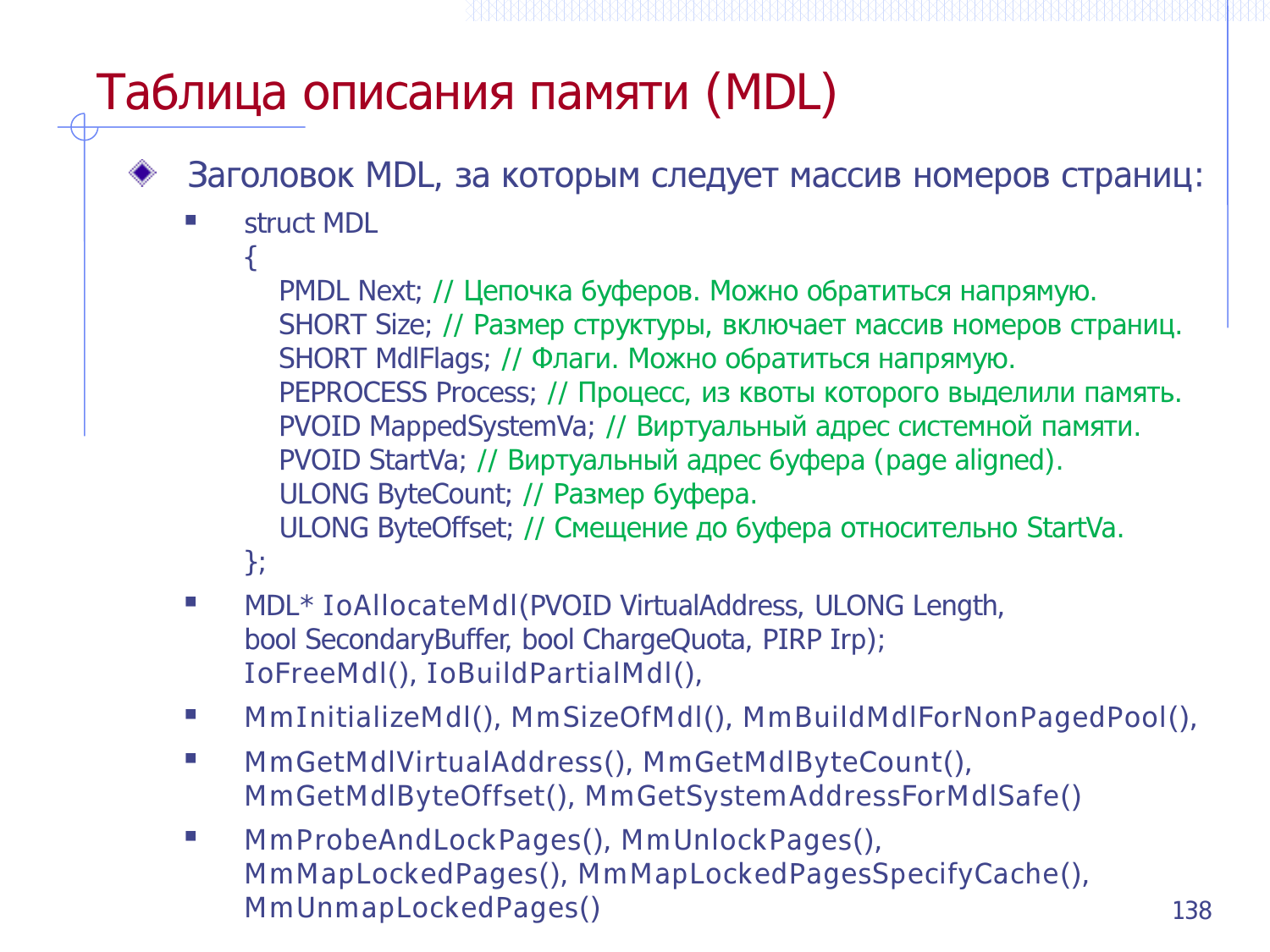

# Таблица описания памяти (MDL)
Заголовок MDL, за которым следует массив номеров страниц:
struct MDL
{
    PMDL Next; // Цепочка буферов. Можно обратиться напрямую.
    SHORT Size; // Размер структуры, включает массив номеров страниц.
    SHORT MdlFlags; // Флаги. Можно обратиться напрямую.
    PEPROCESS Process; // Процесс, из квоты которого выделили память.
    PVOID MappedSystemVa; // Виртуальный адрес системной памяти.
    PVOID StartVa; // Виртуальный адрес буфера (page aligned).
    ULONG ByteCount; // Размер буфера.
    ULONG ByteOffset; // Смещение до буфера относительно StartVa.
};
MDL* IoAllocateMdl(PVOID VirtualAddress, ULONG Length,
bool SecondaryBuffer, bool ChargeQuota, PIRP Irp);
IoFreeMdl(), IoBuildPartialMdl(),
MmInitializeMdl(), MmSizeOfMdl(), MmBuildMdlForNonPagedPool(),
MmGetMdlVirtualAddress(), MmGetMdlByteCount(), MmGetMdlByteOffset(), MmGetSystemAddressForMdlSafe()
MmProbeAndLockPages(), MmUnlockPages(), MmMapLockedPages(), MmMapLockedPagesSpecifyCache(), MmUnmapLockedPages()

138